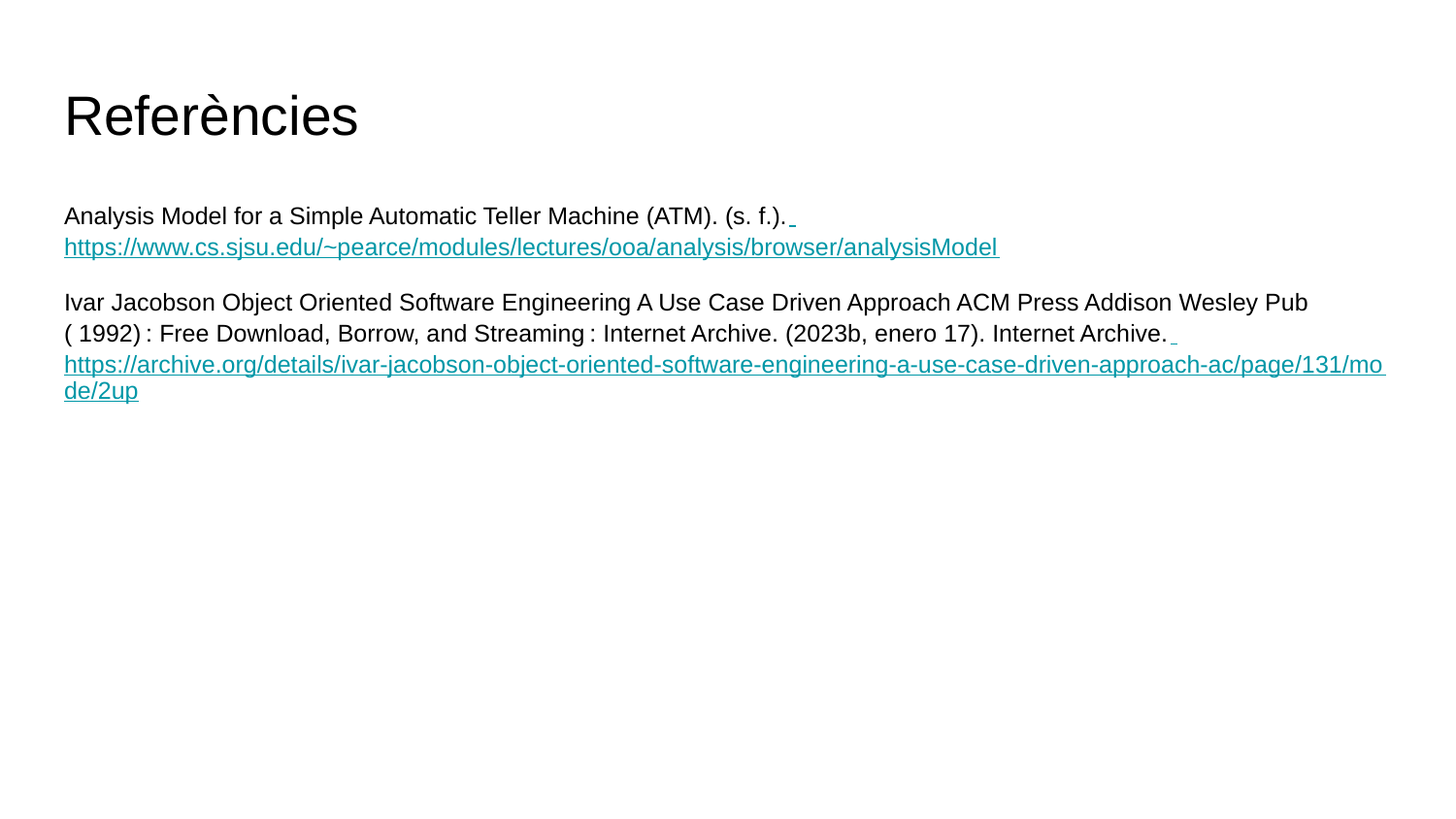

# Referències
Analysis Model for a Simple Automatic Teller Machine (ATM). (s. f.). https://www.cs.sjsu.edu/~pearce/modules/lectures/ooa/analysis/browser/analysisModel
Ivar Jacobson Object Oriented Software Engineering A Use Case Driven Approach ACM Press Addison Wesley Pub ( 1992) : Free Download, Borrow, and Streaming : Internet Archive. (2023b, enero 17). Internet Archive. https://archive.org/details/ivar-jacobson-object-oriented-software-engineering-a-use-case-driven-approach-ac/page/131/mode/2up